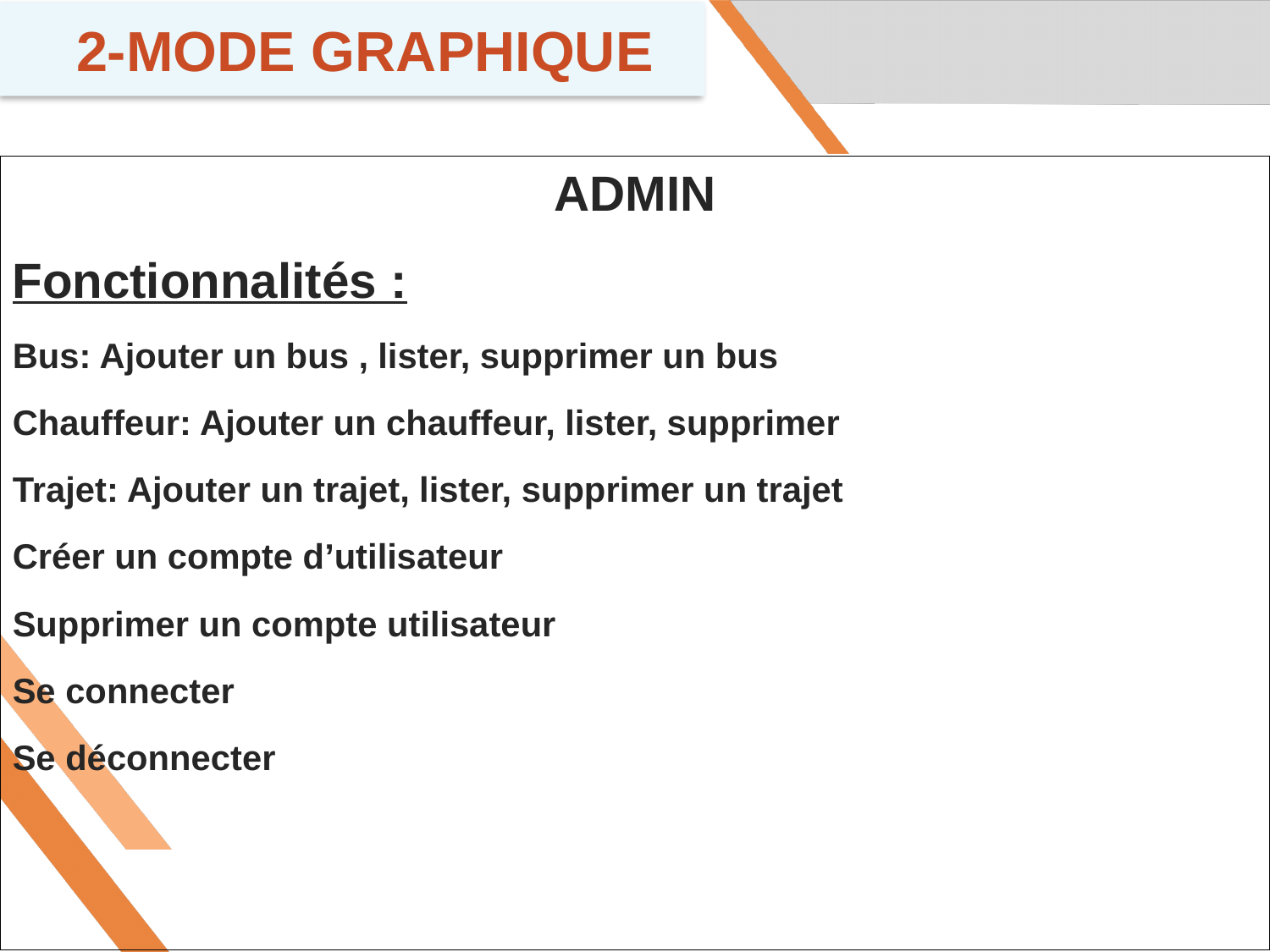

# 2-MODE GRAPHIQUE
ADMIN
Fonctionnalités :
Bus: Ajouter un bus , lister, supprimer un bus
Chauffeur: Ajouter un chauffeur, lister, supprimer
Trajet: Ajouter un trajet, lister, supprimer un trajet
Créer un compte d’utilisateur
Supprimer un compte utilisateur
Se connecter
Se déconnecter